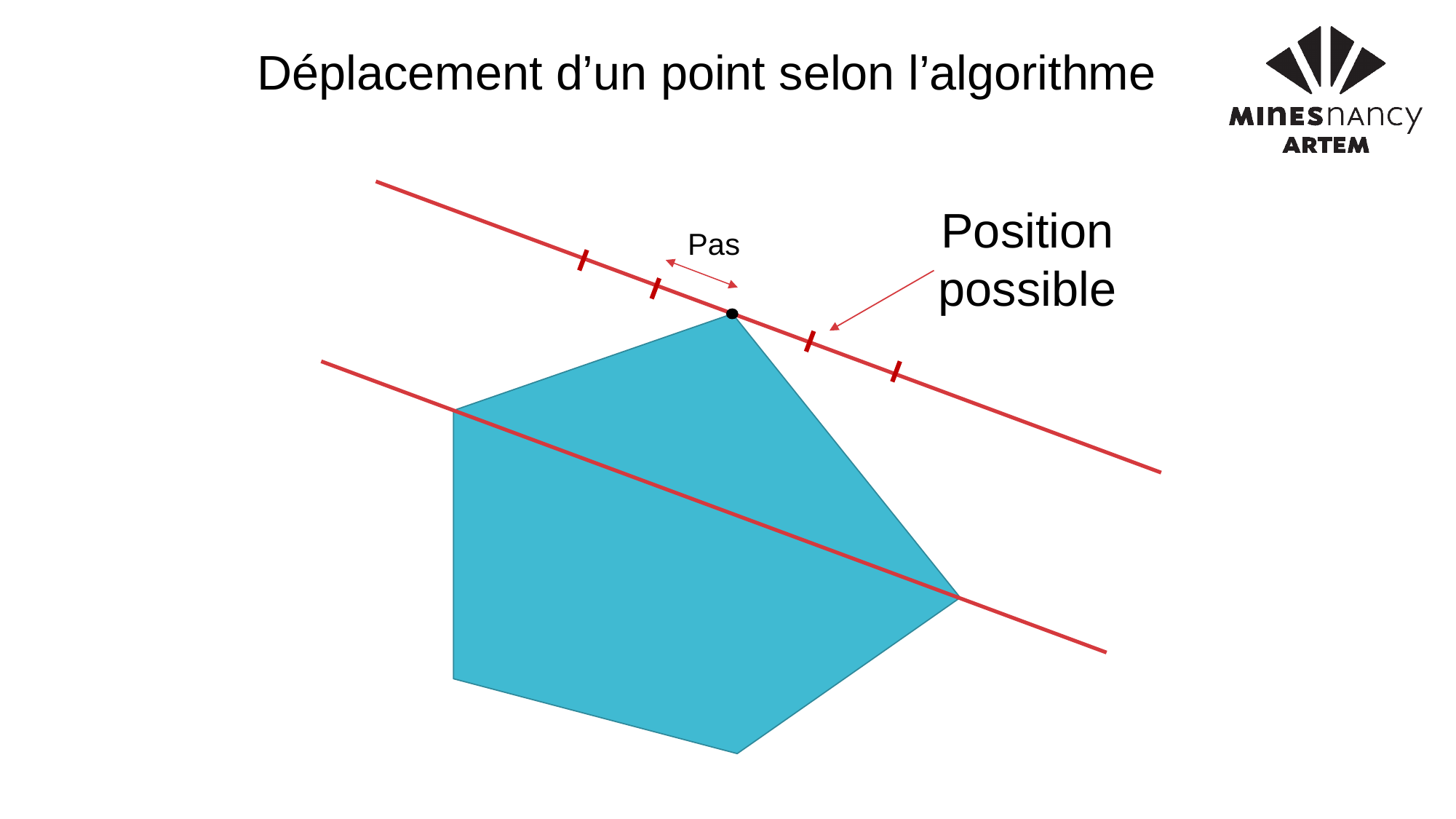

Déplacement d’un point selon l’algorithme
Position possible
Pas